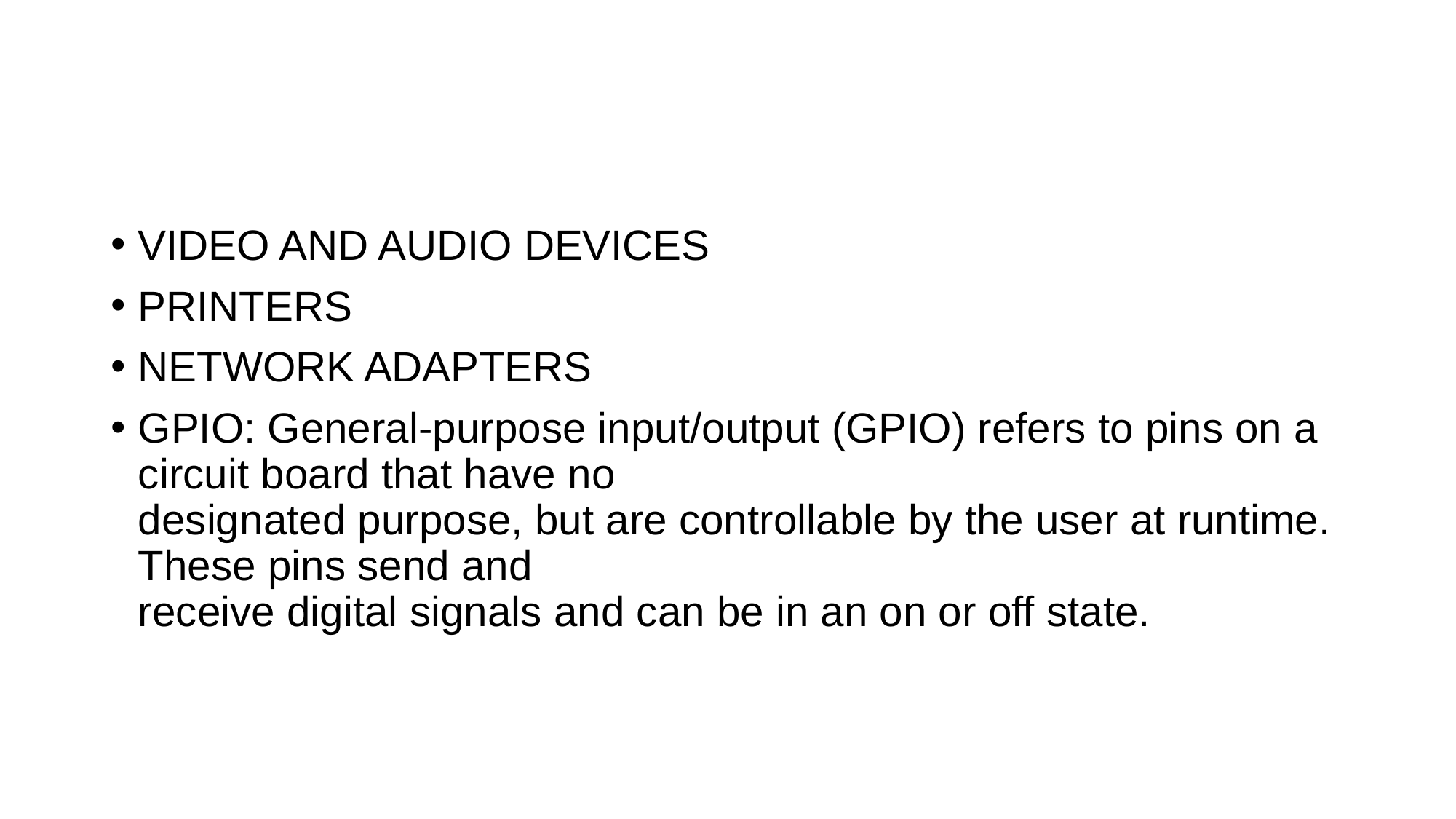

#
VIDEO AND AUDIO DEVICES
PRINTERS
NETWORK ADAPTERS
GPIO: General-purpose input/output (GPIO) refers to pins on a circuit board that have no
designated purpose, but are controllable by the user at runtime. These pins send and
receive digital signals and can be in an on or off state.